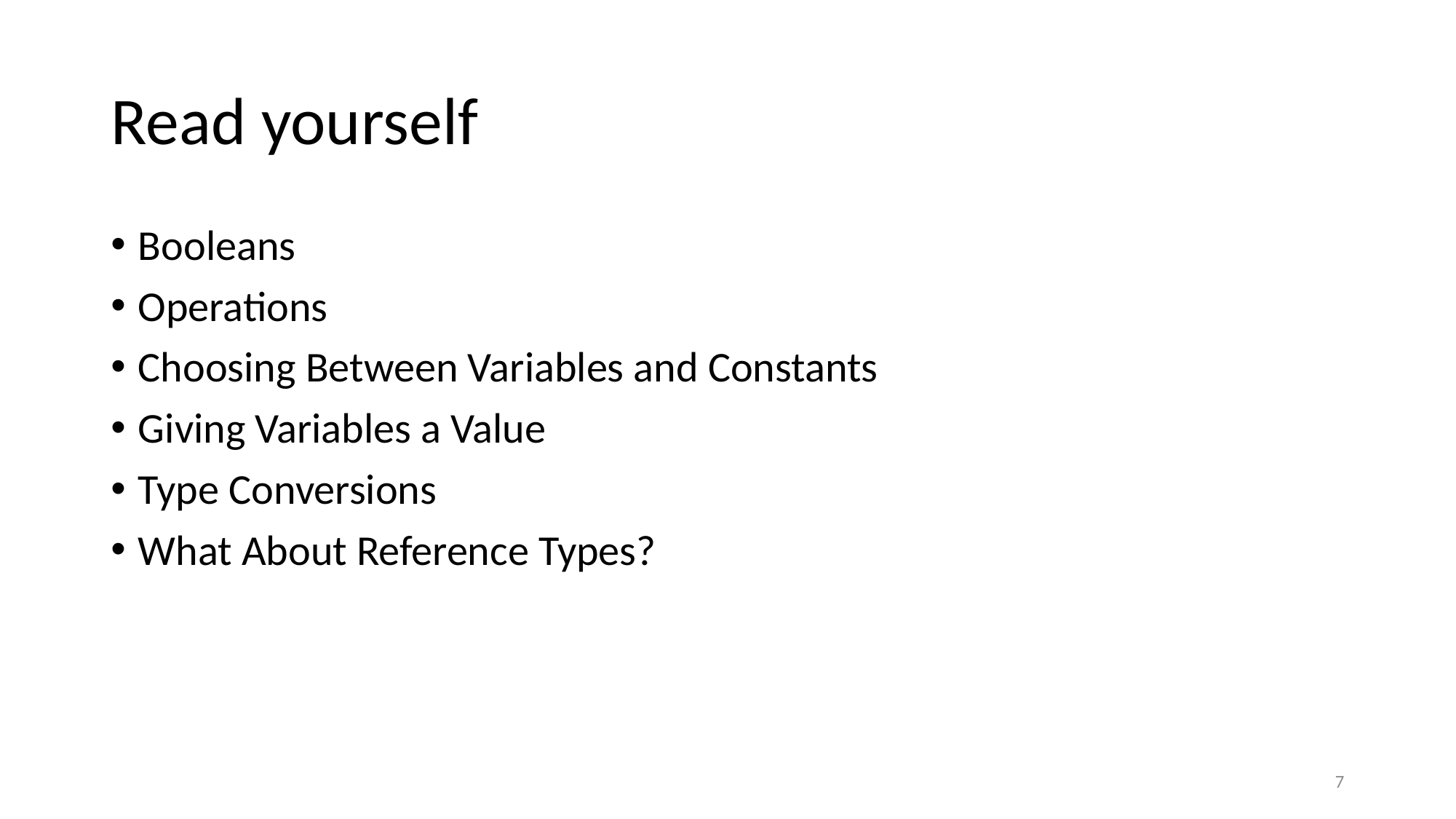

# Read yourself
Booleans
Operations
Choosing Between Variables and Constants
Giving Variables a Value
Type Conversions
What About Reference Types?

7